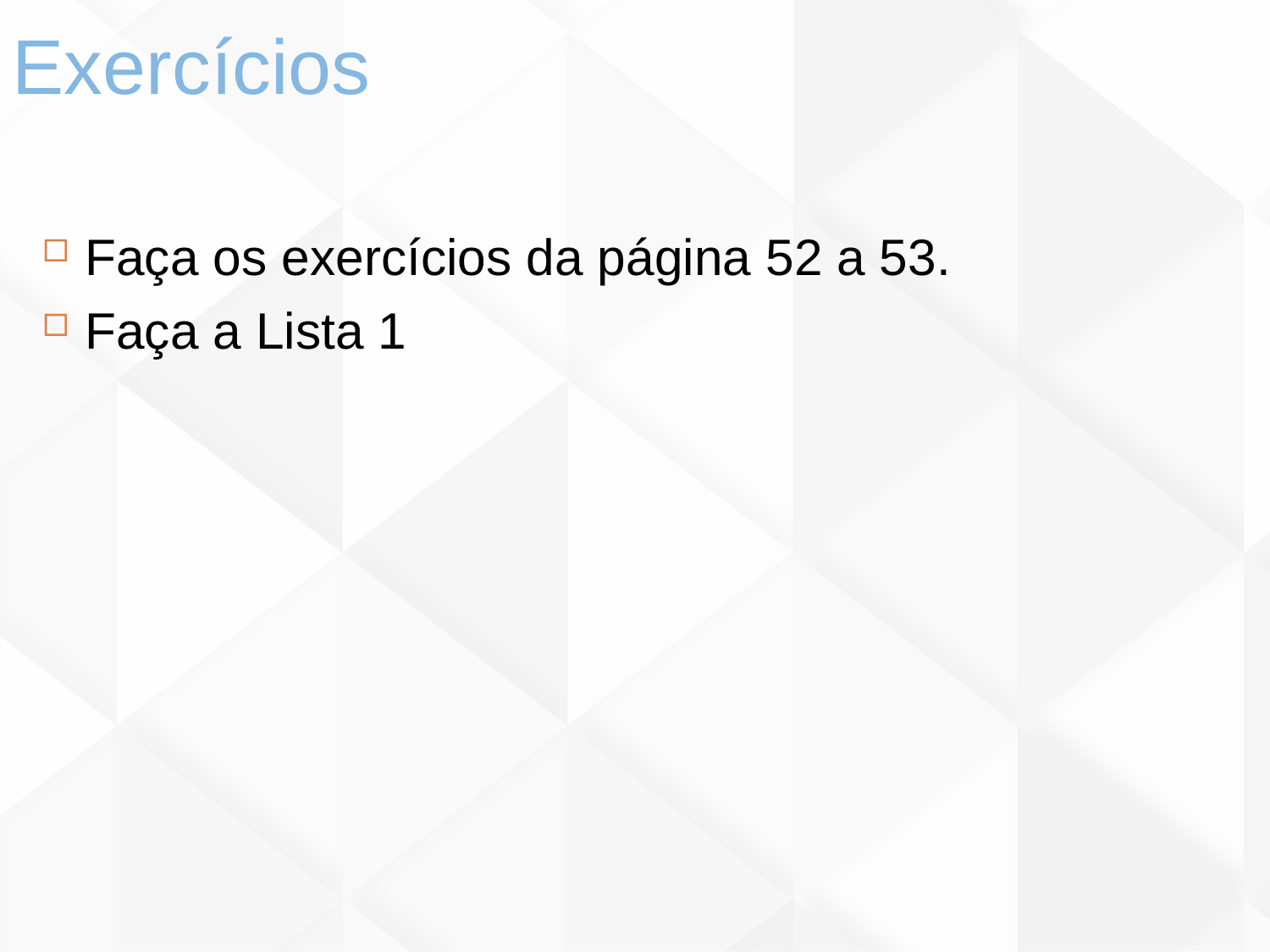

Exercícios
124
Faça os exercícios da página 52 a 53.
Faça a Lista 1